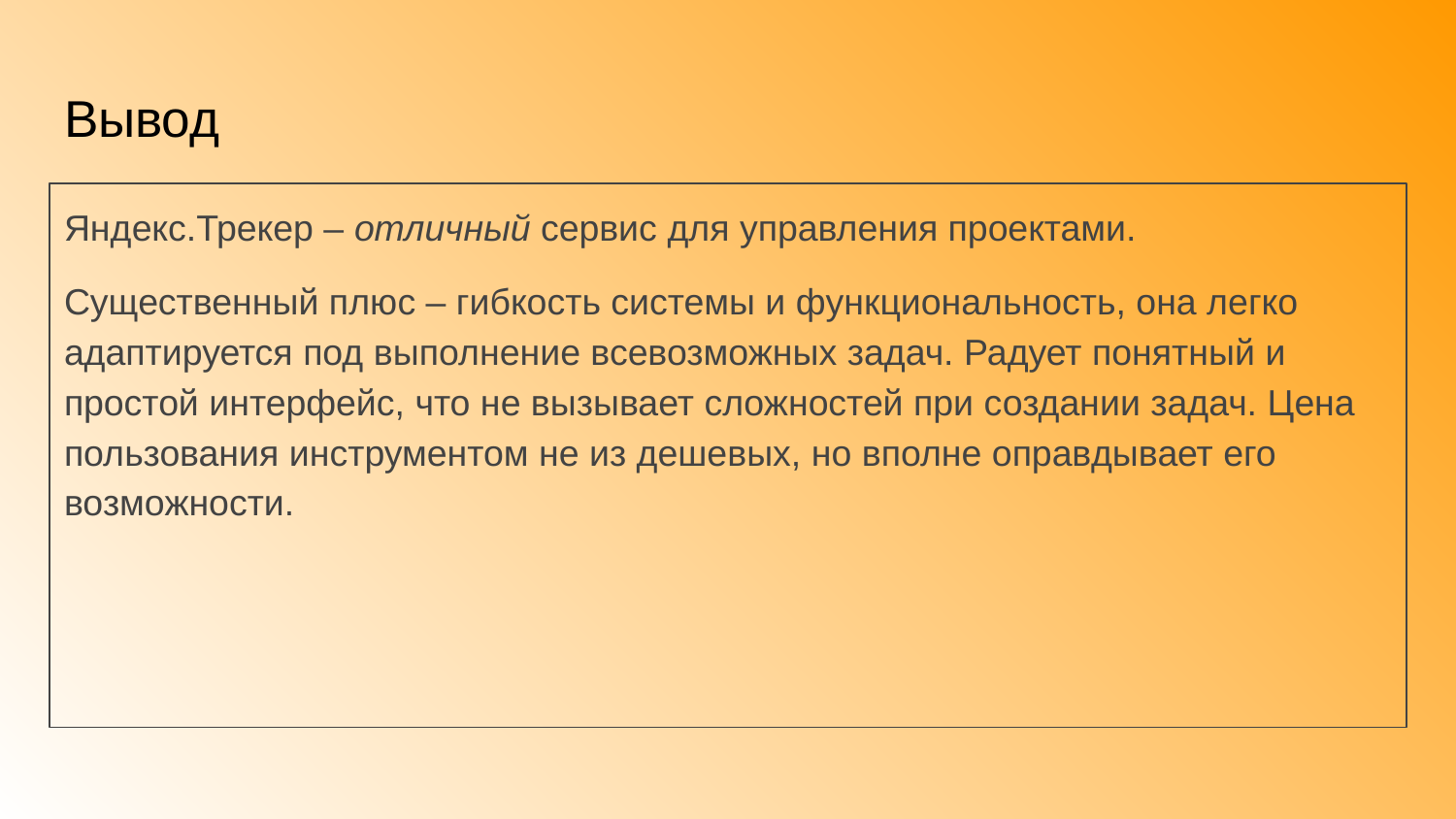

# Вывод
Яндекс.Трекер – отличный сервис для управления проектами.
Существенный плюс – гибкость системы и функциональность, она легко адаптируется под выполнение всевозможных задач. Радует понятный и простой интерфейс, что не вызывает сложностей при создании задач. Цена пользования инструментом не из дешевых, но вполне оправдывает его возможности.